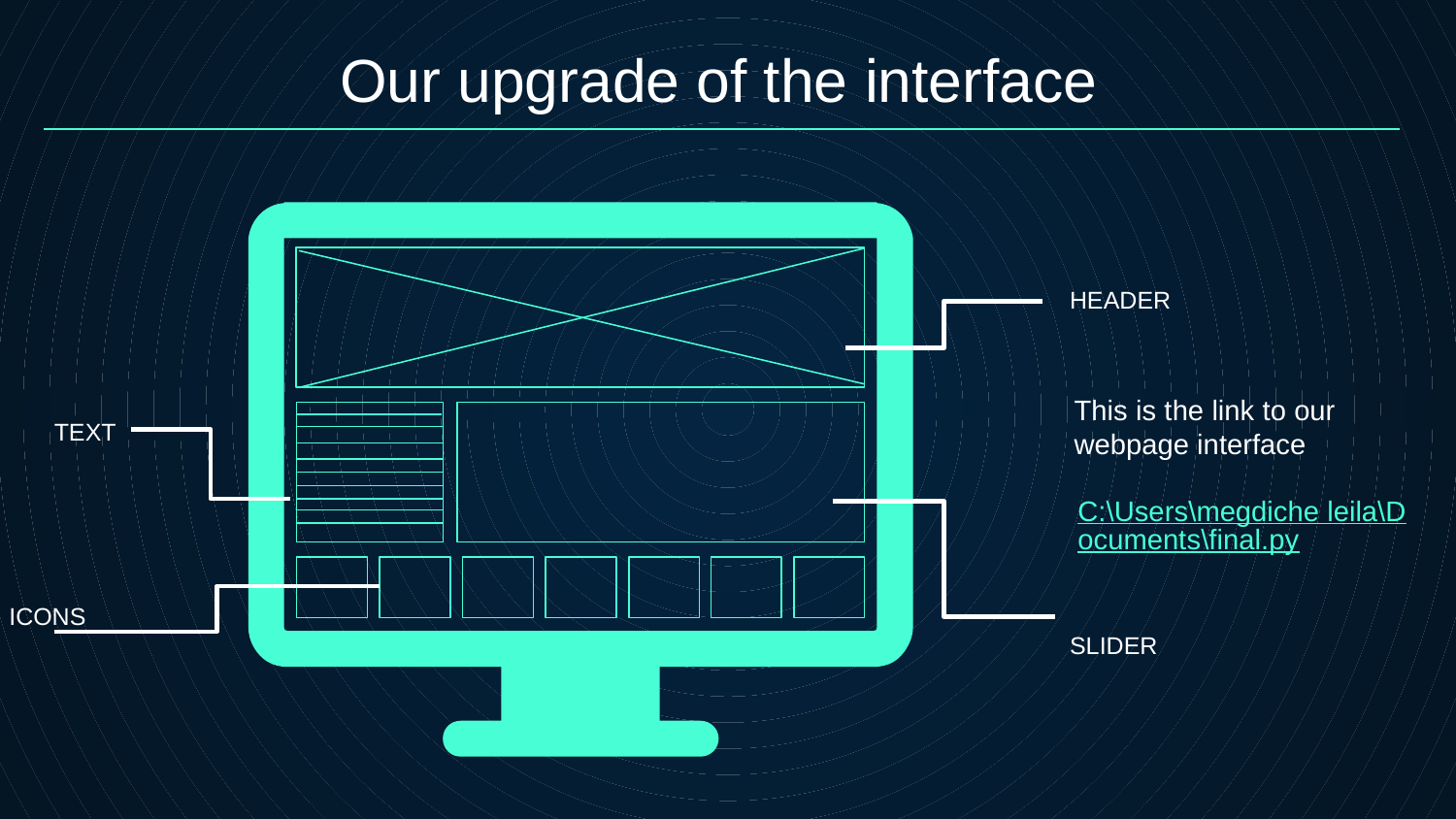

# Our upgrade of the interface

HEADER
This is the link to our webpage interface
TEXT
C:\Users\megdiche leila\Documents\final.py
ICONS
SLIDER